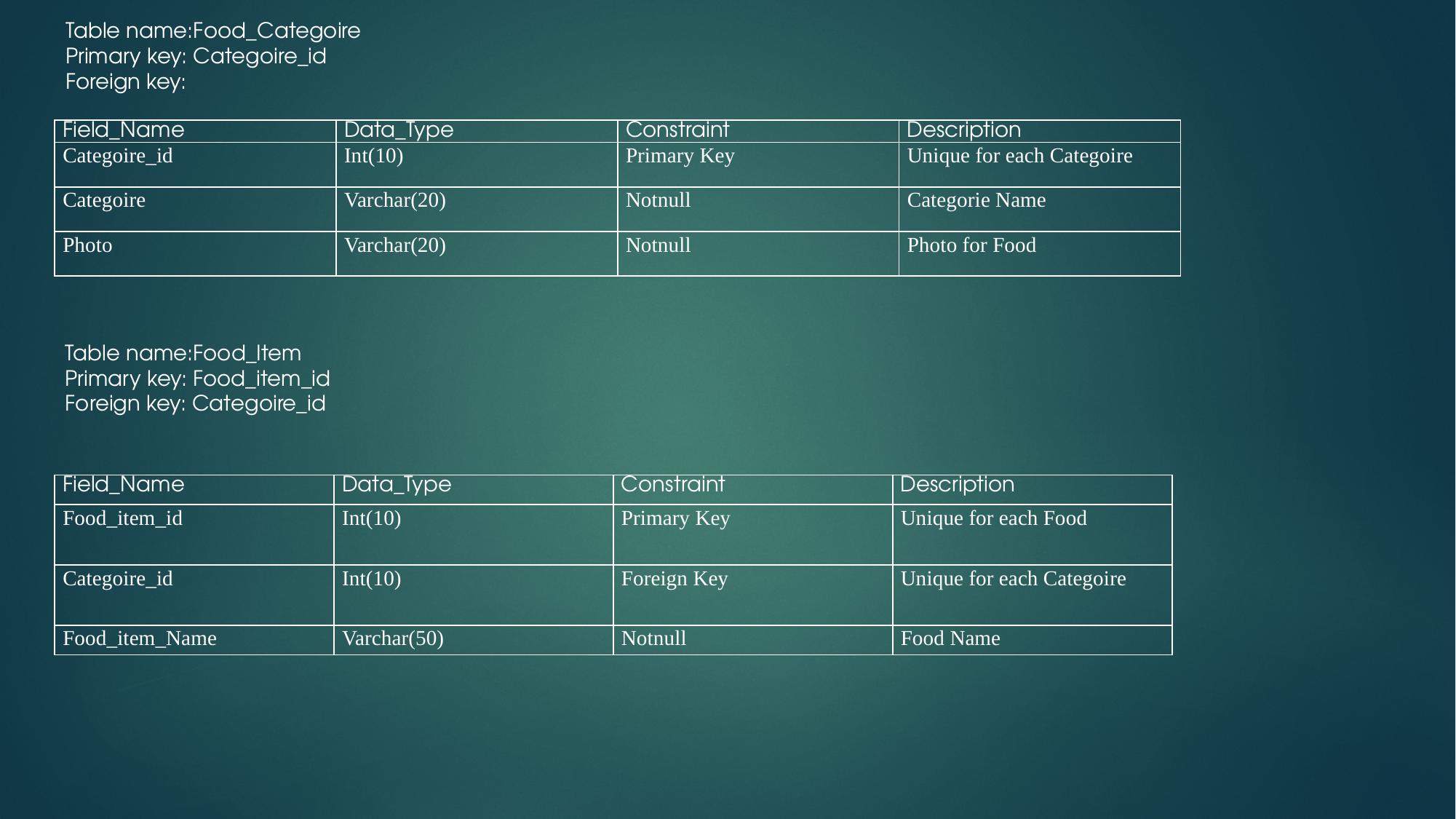

Table name:Food_Categoire
Primary key: Categoire_id
Foreign key:
| Field\_Name | Data\_Type | Constraint | Description |
| --- | --- | --- | --- |
| Categoire\_id | Int(10) | Primary Key | Unique for each Categoire |
| Categoire | Varchar(20) | Notnull | Categorie Name |
| Photo | Varchar(20) | Notnull | Photo for Food |
Table name:Food_Item
Primary key: Food_item_id
Foreign key: Categoire_id
| Field\_Name | Data\_Type | Constraint | Description |
| --- | --- | --- | --- |
| Food\_item\_id | Int(10) | Primary Key | Unique for each Food |
| Categoire\_id | Int(10) | Foreign Key | Unique for each Categoire |
| Food\_item\_Name | Varchar(50) | Notnull | Food Name |